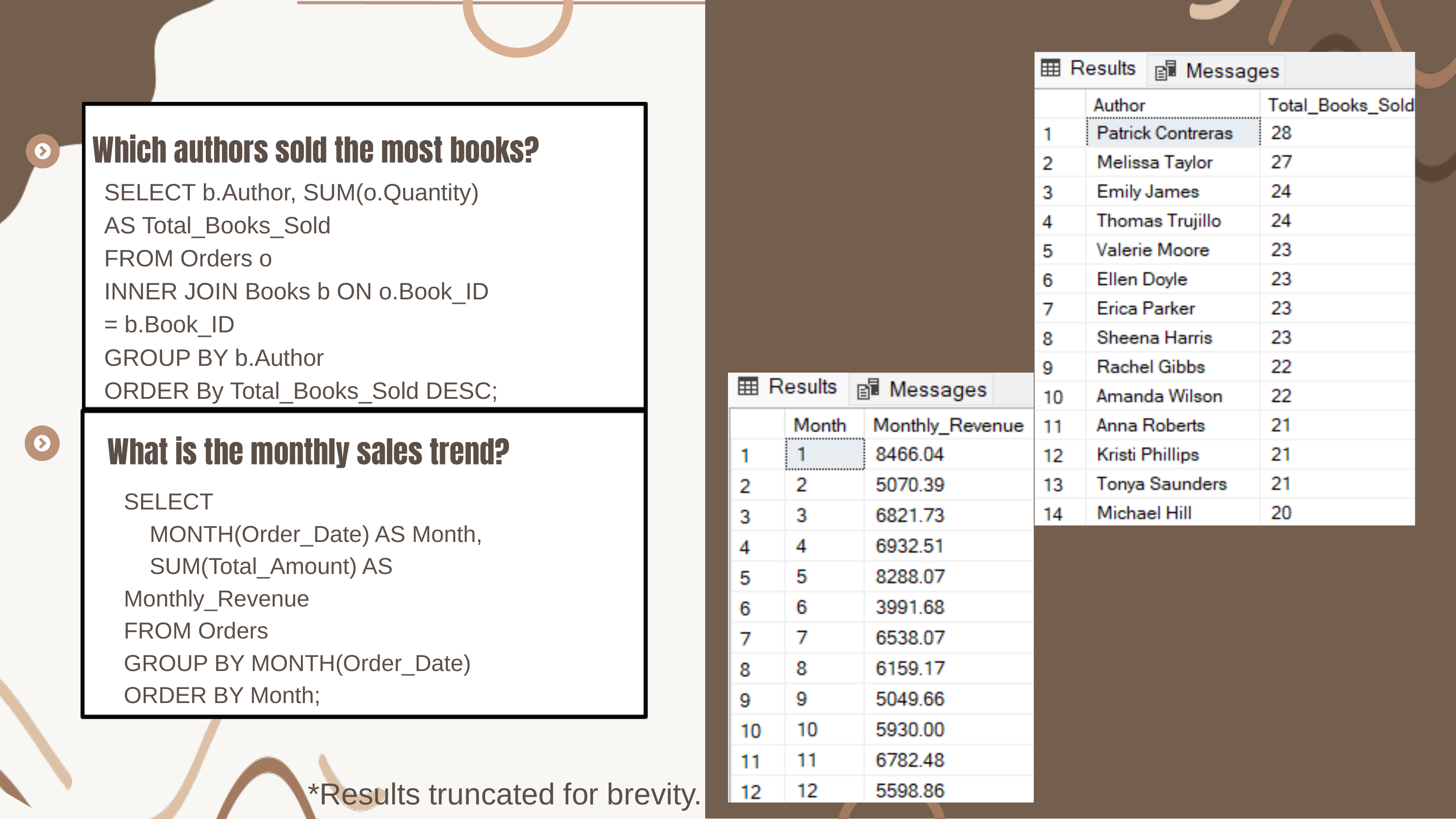

Which authors sold the most books?

SELECT b.Author, SUM(o.Quantity) AS Total_Books_Sold
FROM Orders o
INNER JOIN Books b ON o.Book_ID = b.Book_ID
GROUP BY b.Author
ORDER By Total_Books_Sold DESC;

What is the monthly sales trend?
SELECT
    MONTH(Order_Date) AS Month,
    SUM(Total_Amount) AS Monthly_Revenue
FROM Orders
GROUP BY MONTH(Order_Date)
ORDER BY Month;

*Results truncated for brevity.